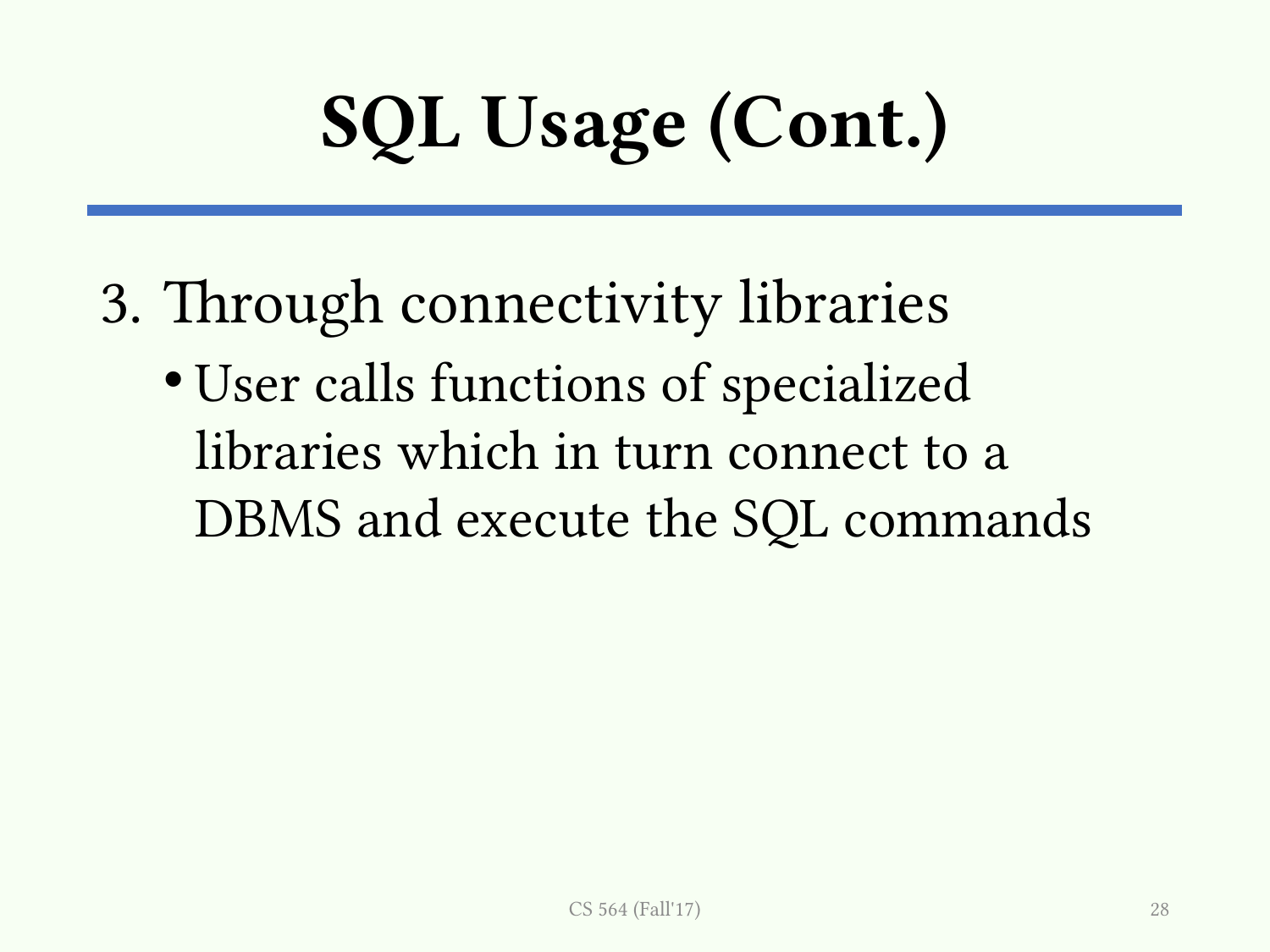

# SQL Usage (Cont.)
Through connectivity libraries
User calls functions of specialized libraries which in turn connect to a DBMS and execute the SQL commands
CS 564 (Fall'17)
28